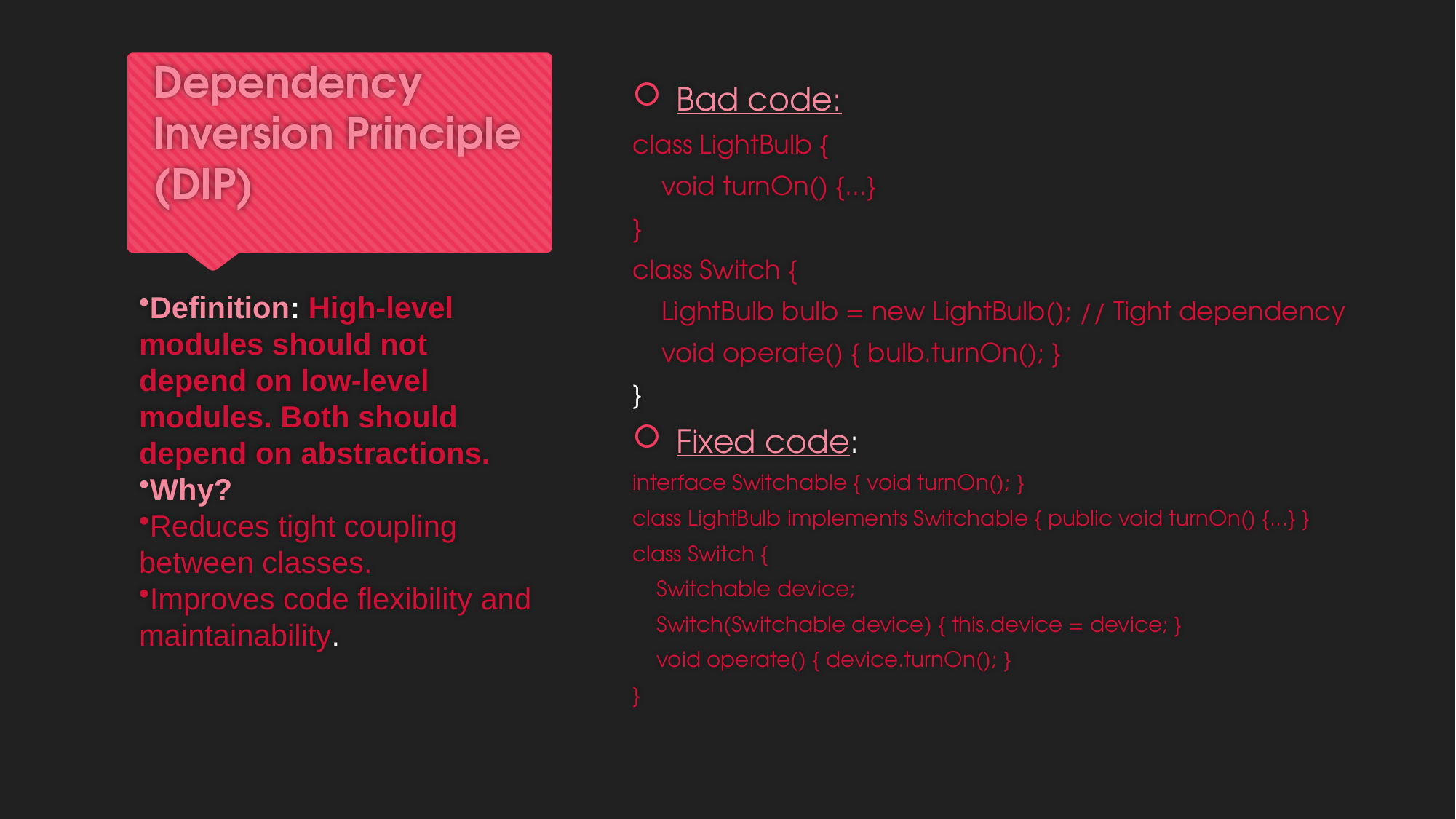

# Dependency Inversion Principle (DIP)
Bad code:
class LightBulb {
    void turnOn() {...}
}
class Switch {
    LightBulb bulb = new LightBulb(); // Tight dependency
    void operate() { bulb.turnOn(); }
}
Fixed code:
interface Switchable { void turnOn(); }
class LightBulb implements Switchable { public void turnOn() {...} }
class Switch {
    Switchable device;
    Switch(Switchable device) { this.device = device; }
    void operate() { device.turnOn(); }
}

Definition: High-level modules should not depend on low-level modules. Both should depend on abstractions.
Why?
Reduces tight coupling between classes.
Improves code flexibility and maintainability.